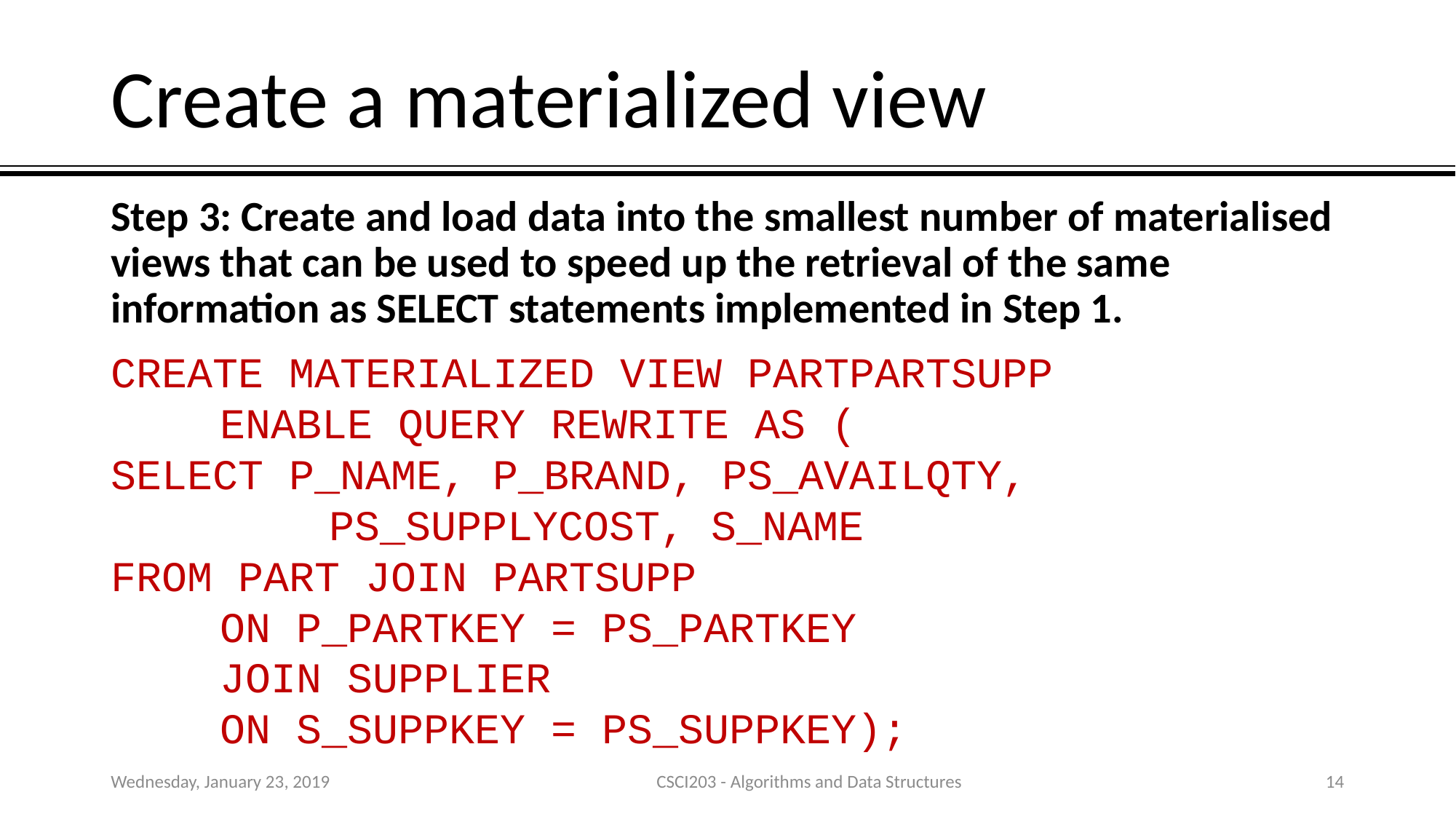

# Create a materialized view
Step 3: Create and load data into the smallest number of materialised views that can be used to speed up the retrieval of the same information as SELECT statements implemented in Step 1.

CREATE MATERIALIZED VIEW PARTPARTSUPP
	ENABLE QUERY REWRITE AS (
SELECT P_NAME, P_BRAND, PS_AVAILQTY,
		PS_SUPPLYCOST, S_NAME
FROM PART JOIN PARTSUPP
	ON P_PARTKEY = PS_PARTKEY
	JOIN SUPPLIER
	ON S_SUPPKEY = PS_SUPPKEY);
Wednesday, January 23, 2019
CSCI203 - Algorithms and Data Structures
14